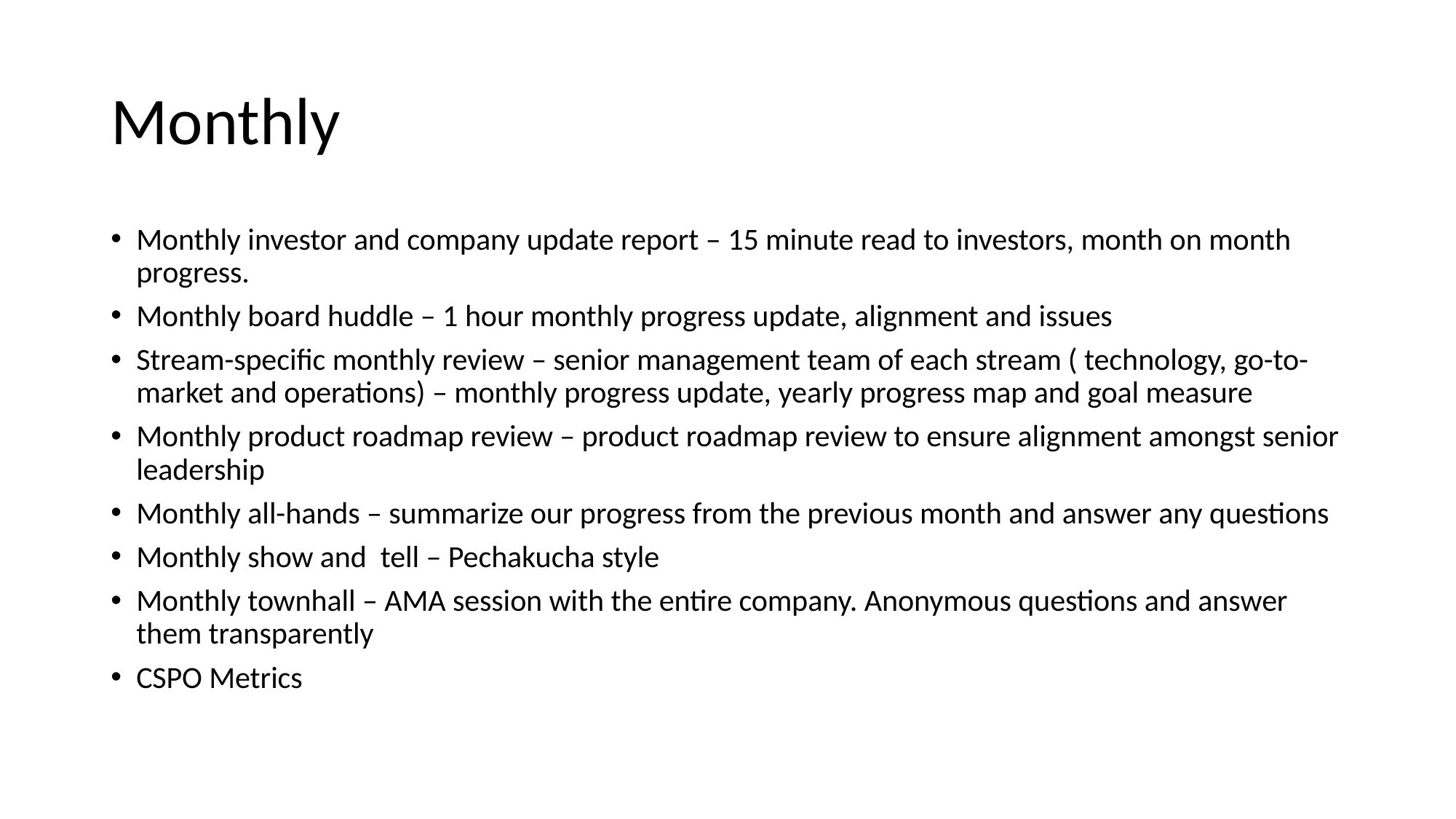

# Monthly
Monthly investor and company update report – 15 minute read to investors, month on month progress.
Monthly board huddle – 1 hour monthly progress update, alignment and issues
Stream-specific monthly review – senior management team of each stream ( technology, go-to-market and operations) – monthly progress update, yearly progress map and goal measure
Monthly product roadmap review – product roadmap review to ensure alignment amongst senior leadership
Monthly all-hands – summarize our progress from the previous month and answer any questions
Monthly show and  tell – Pechakucha style
Monthly townhall – AMA session with the entire company. Anonymous questions and answer them transparently
CSPO Metrics